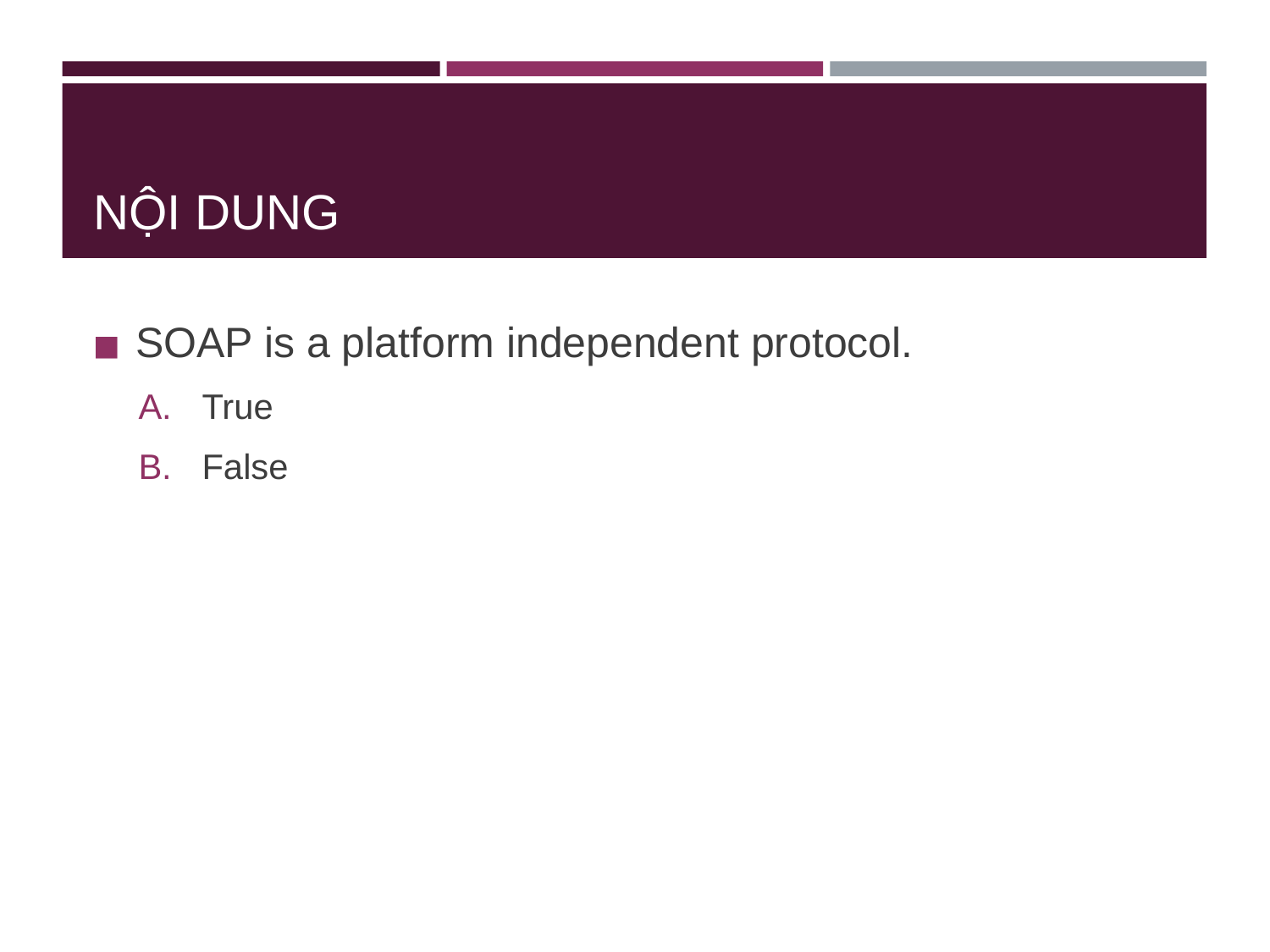

# NỘI DUNG
SOAP is a platform independent protocol.
True
False